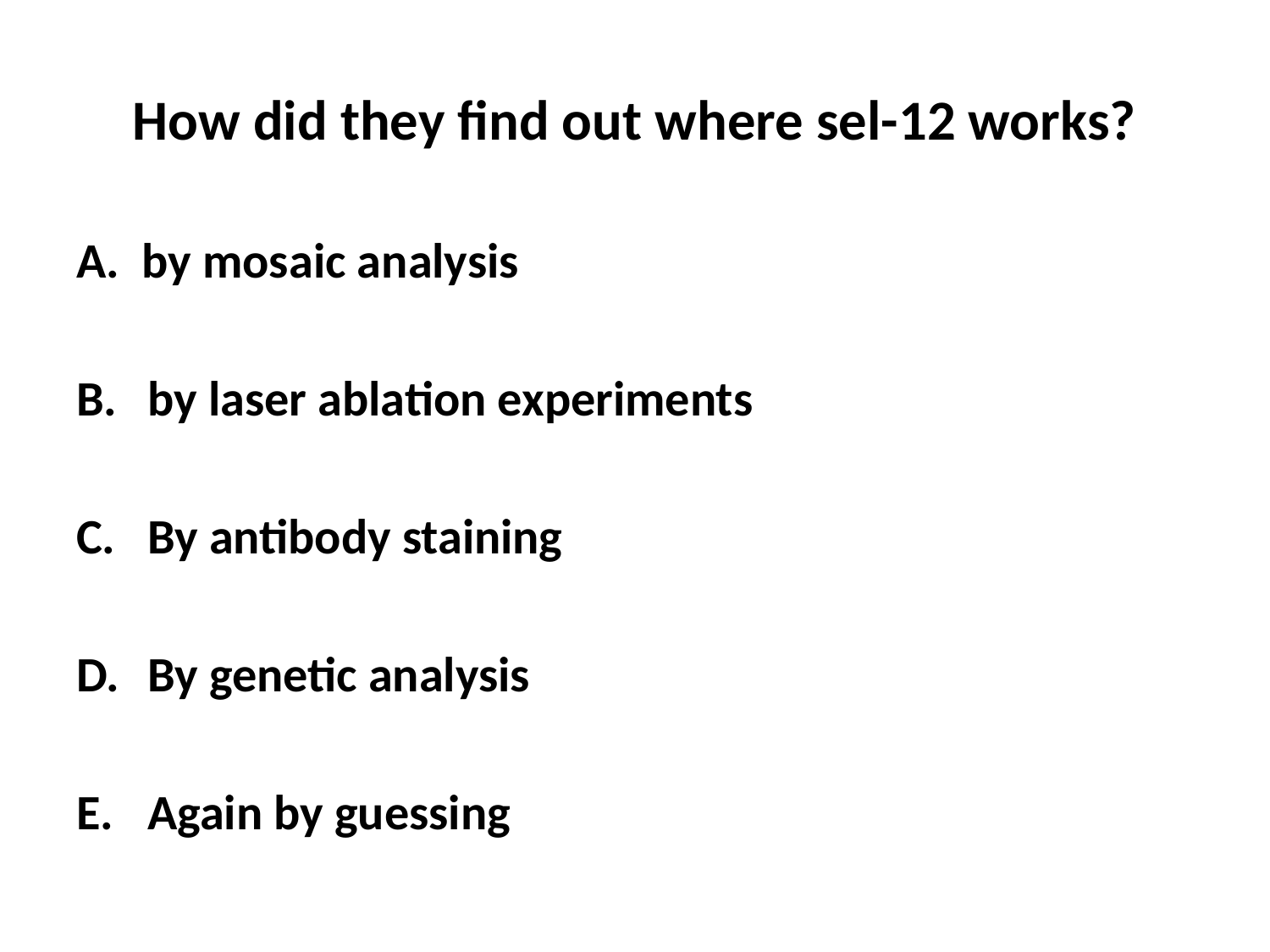

# How did they find out where sel-12 works?
A.  by mosaic analysis

by laser ablation experiments

By antibody staining

By genetic analysis

Again by guessing